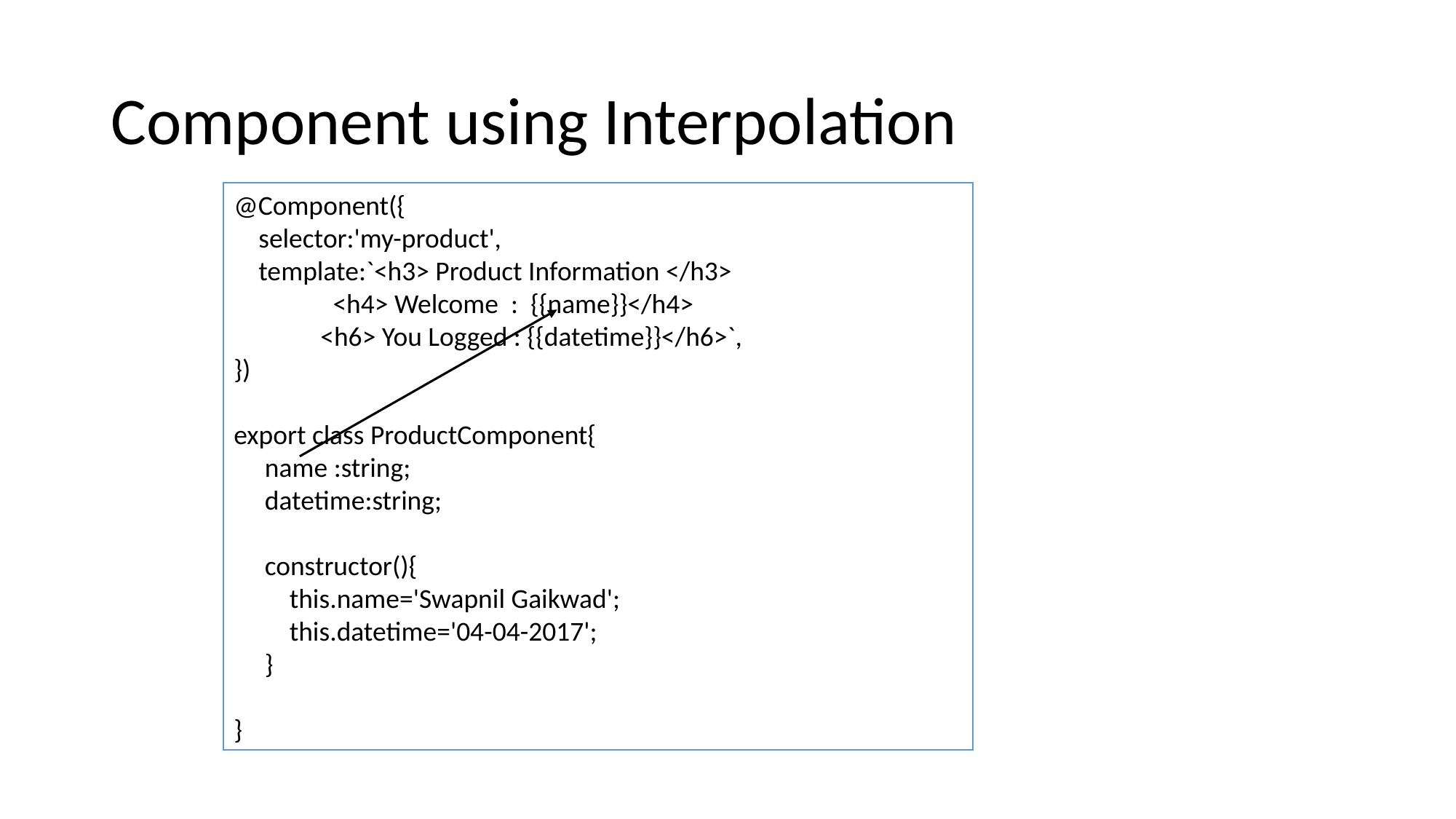

# Component using Interpolation
@Component({
    selector:'my-product',
    template:`<h3> Product Information </h3>
                <h4> Welcome  :  {{name}}</h4>
              <h6> You Logged : {{datetime}}</h6>`,
})

export class ProductComponent{
     name :string;
     datetime:string;

     constructor(){
         this.name='Swapnil Gaikwad';
         this.datetime='04-04-2017';
     }

}